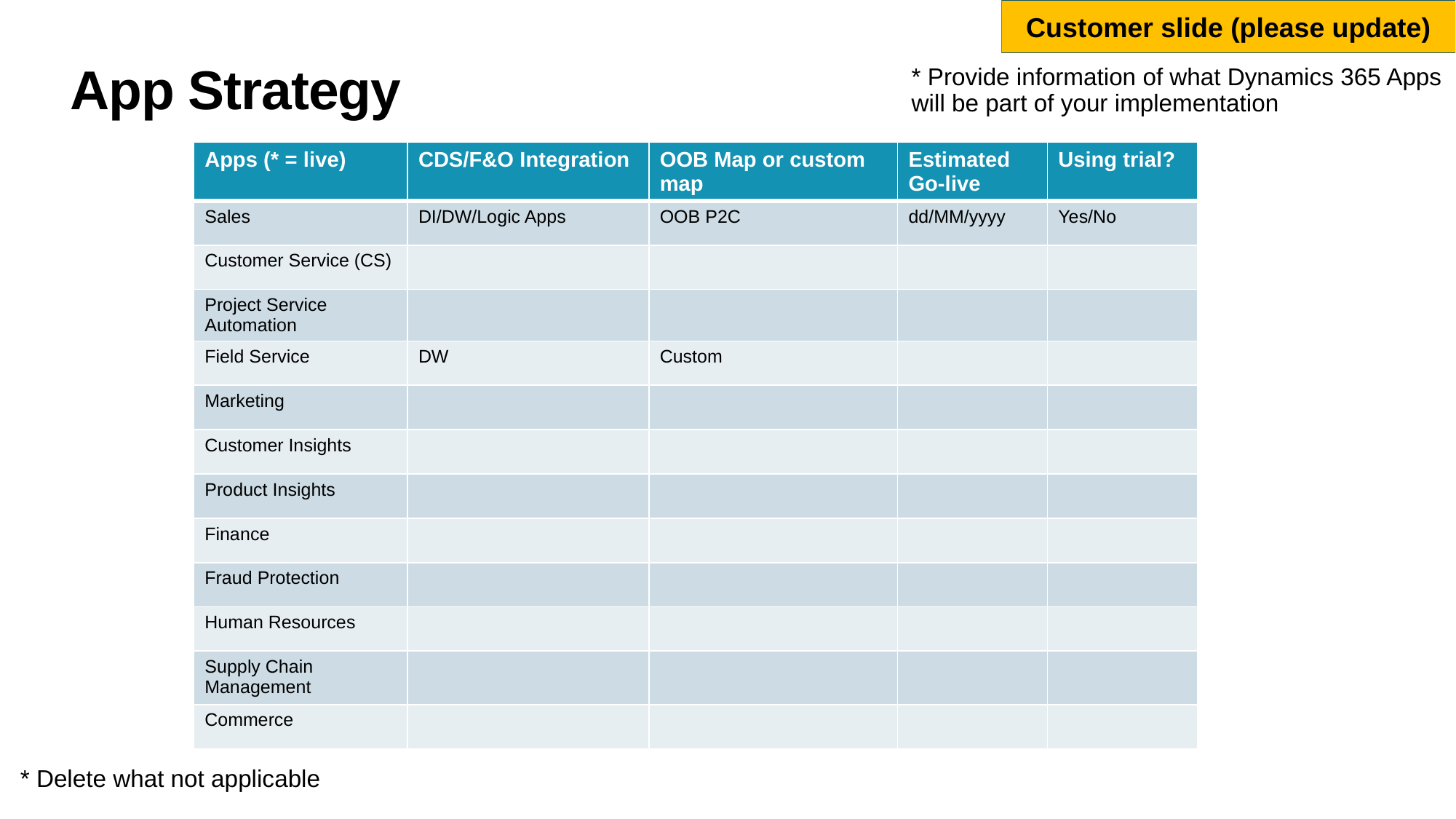

* Provide information of what Dynamics 365 Apps will be part of your implementation
# App Strategy
| Apps (\* = live) | CDS/F&O Integration | OOB Map or custom map | Estimated Go-live | Using trial? |
| --- | --- | --- | --- | --- |
| Sales | DI/DW/Logic Apps | OOB P2C | dd/MM/yyyy | Yes/No |
| Customer Service (CS) |  |  |  |  |
| Project Service Automation |  |  |  |  |
| Field Service | DW | Custom |  |  |
| Marketing |  |  |  |  |
| Customer Insights |  |  |  |  |
| Product Insights |  |  |  |  |
| Finance |  |  |  |  |
| Fraud Protection |  |  |  |  |
| Human Resources |  |  |  |  |
| Supply Chain Management |  |  |  |  |
| Commerce |  |  |  |  |
* Delete what not applicable